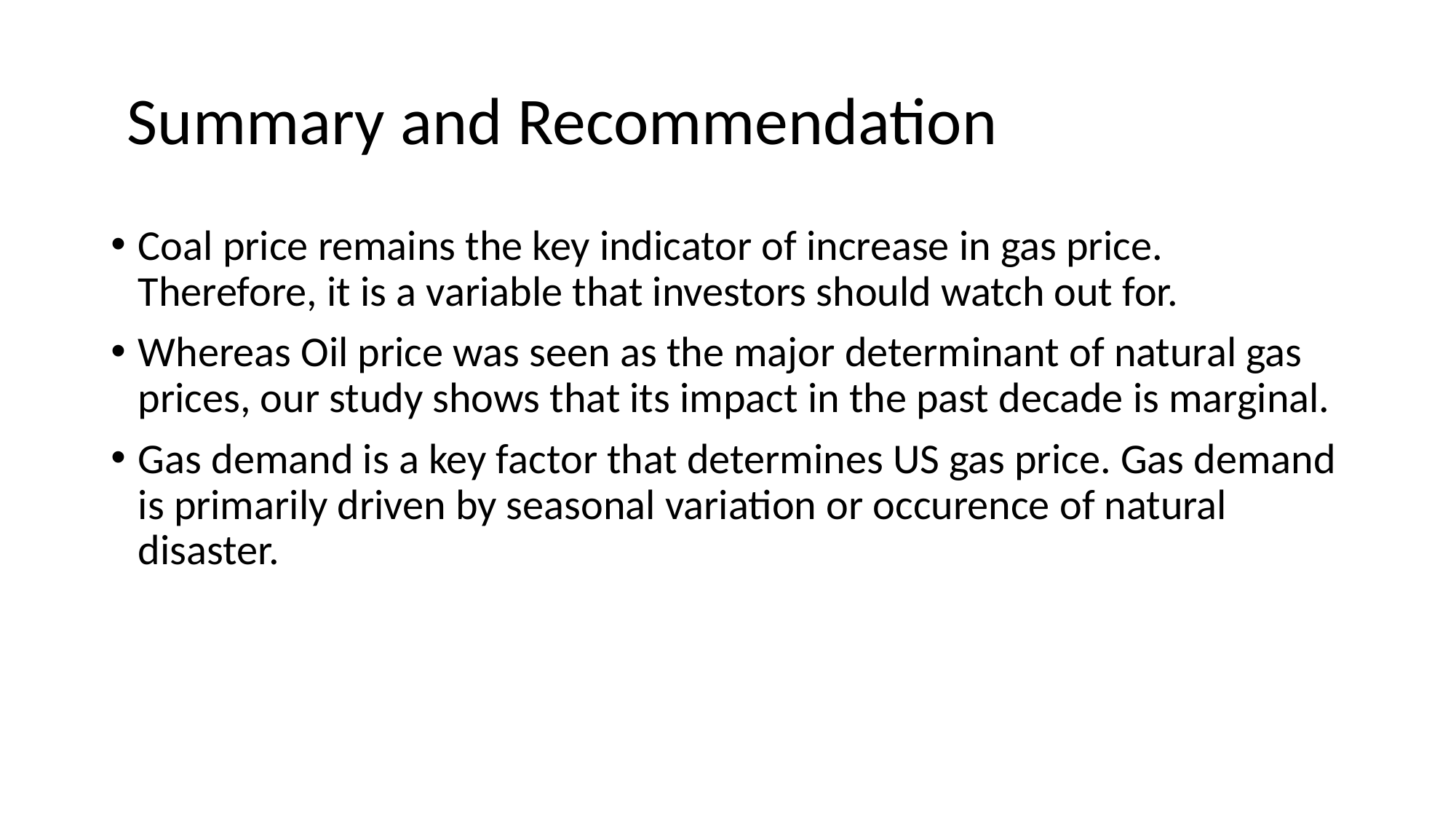

# Summary and Recommendation
Coal price remains the key indicator of increase in gas price. Therefore, it is a variable that investors should watch out for.
Whereas Oil price was seen as the major determinant of natural gas prices, our study shows that its impact in the past decade is marginal.
Gas demand is a key factor that determines US gas price. Gas demand is primarily driven by seasonal variation or occurence of natural disaster.